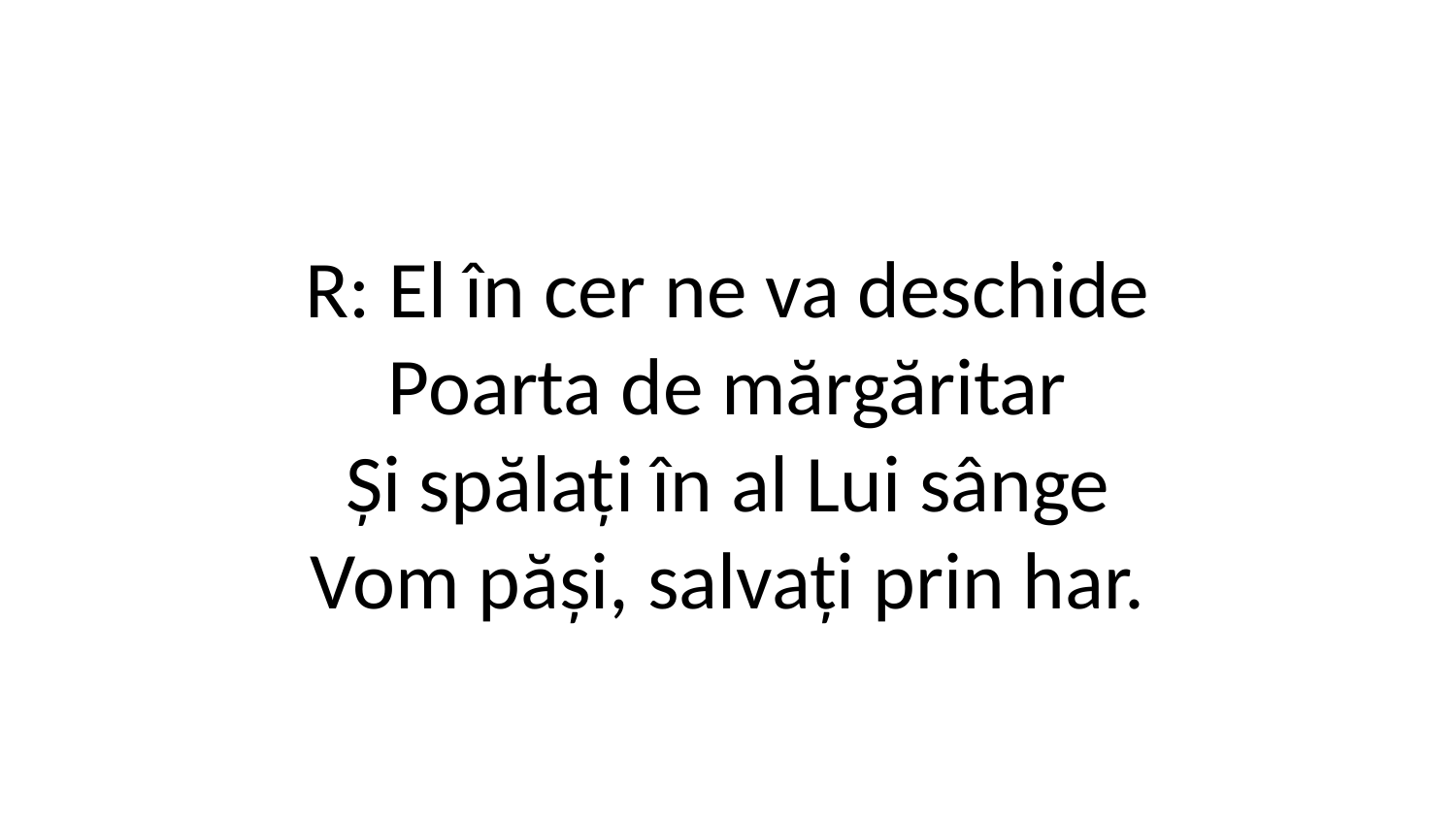

R: El în cer ne va deschide
Poarta de mărgăritar
Și spălați în al Lui sânge
Vom păși, salvați prin har.